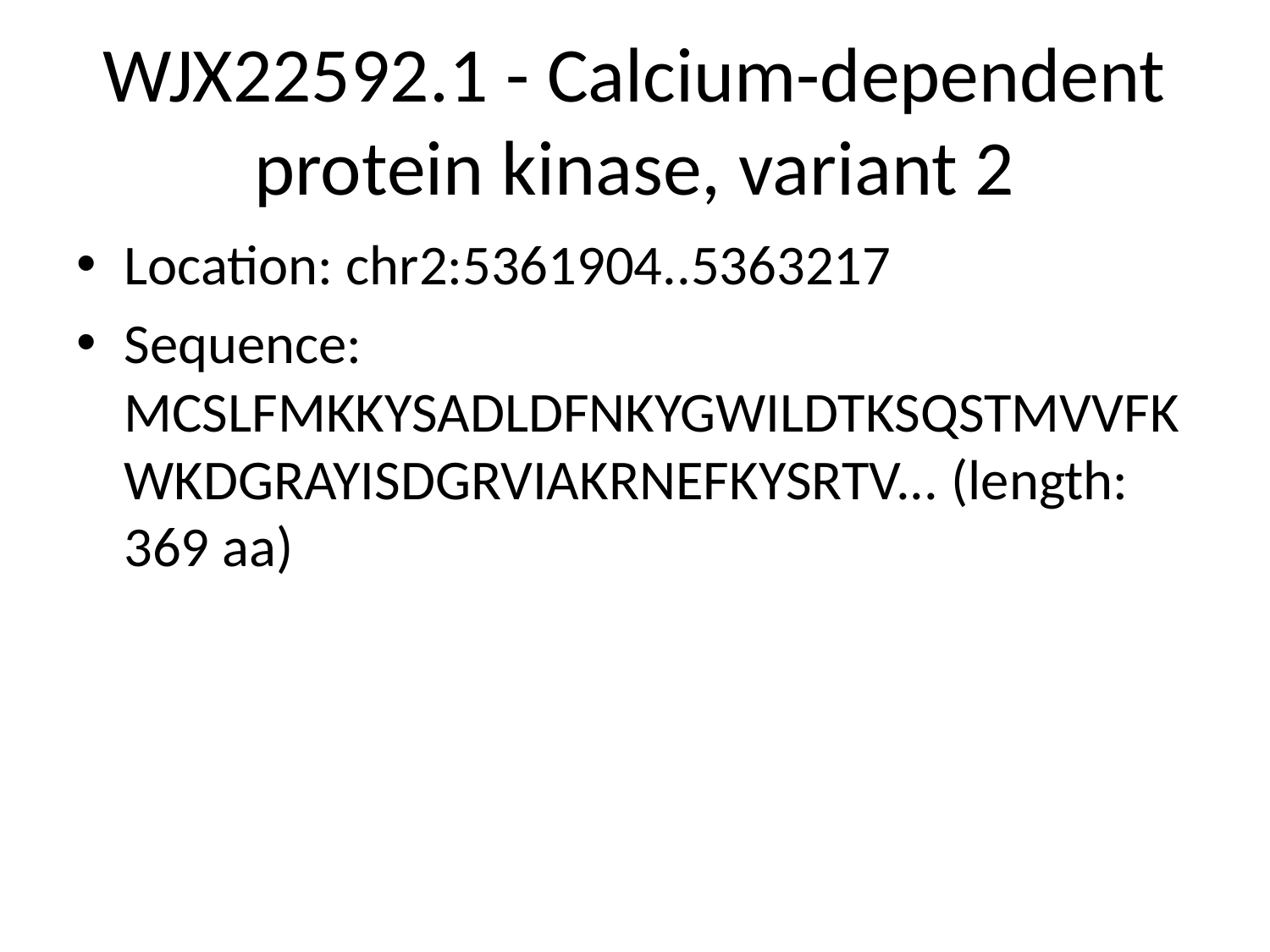

# WJX22592.1 - Calcium-dependent protein kinase, variant 2
Location: chr2:5361904..5363217
Sequence: MCSLFMKKYSADLDFNKYGWILDTKSQSTMVVFKWKDGRAYISDGRVIAKRNEFKYSRTV... (length: 369 aa)